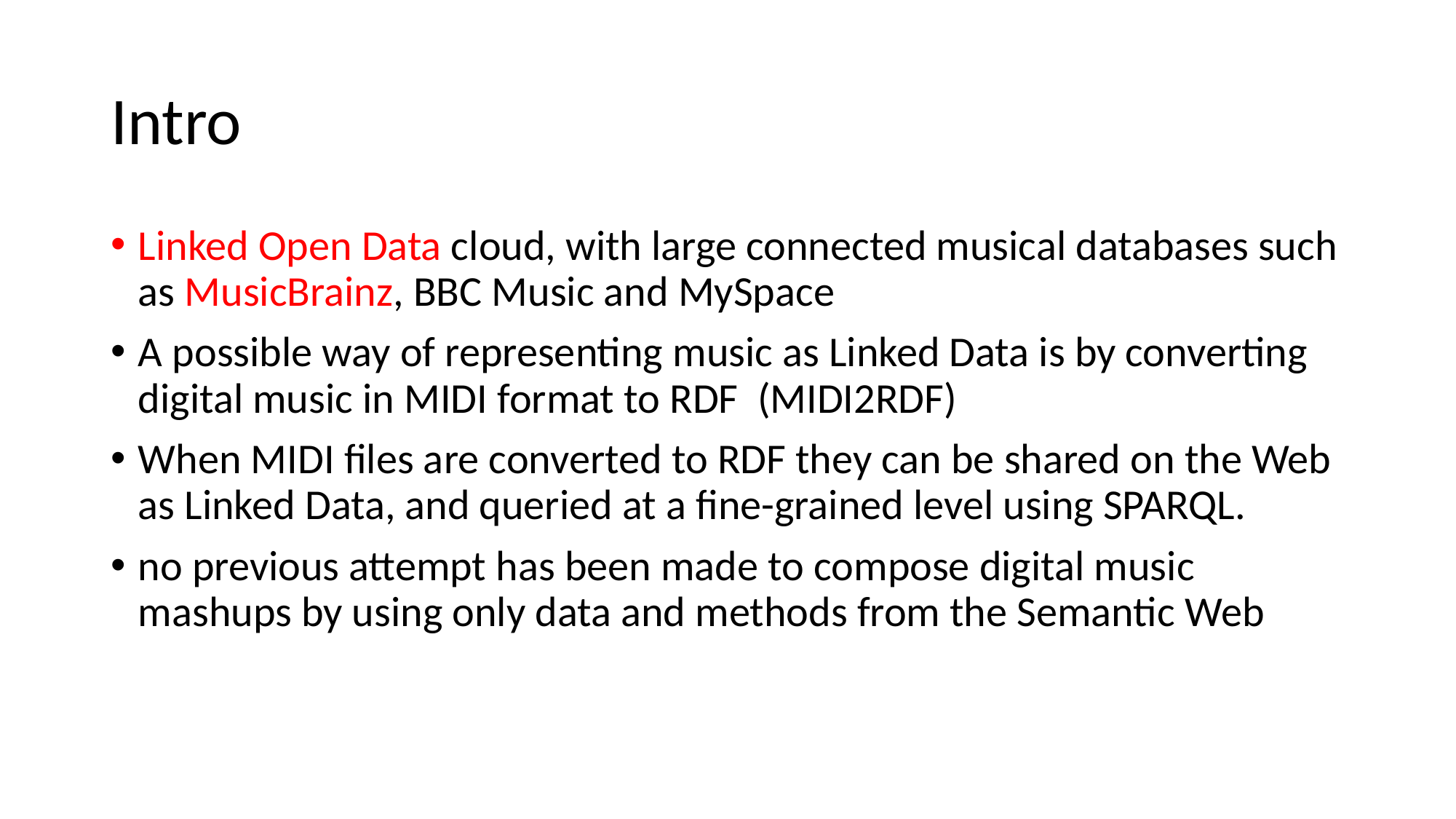

# Intro
Linked Open Data cloud, with large connected musical databases such as MusicBrainz, BBC Music and MySpace
A possible way of representing music as Linked Data is by converting digital music in MIDI format to RDF  (MIDI2RDF)
When MIDI files are converted to RDF they can be shared on the Web as Linked Data, and queried at a fine-grained level using SPARQL.
no previous attempt has been made to compose digital music mashups by using only data and methods from the Semantic Web